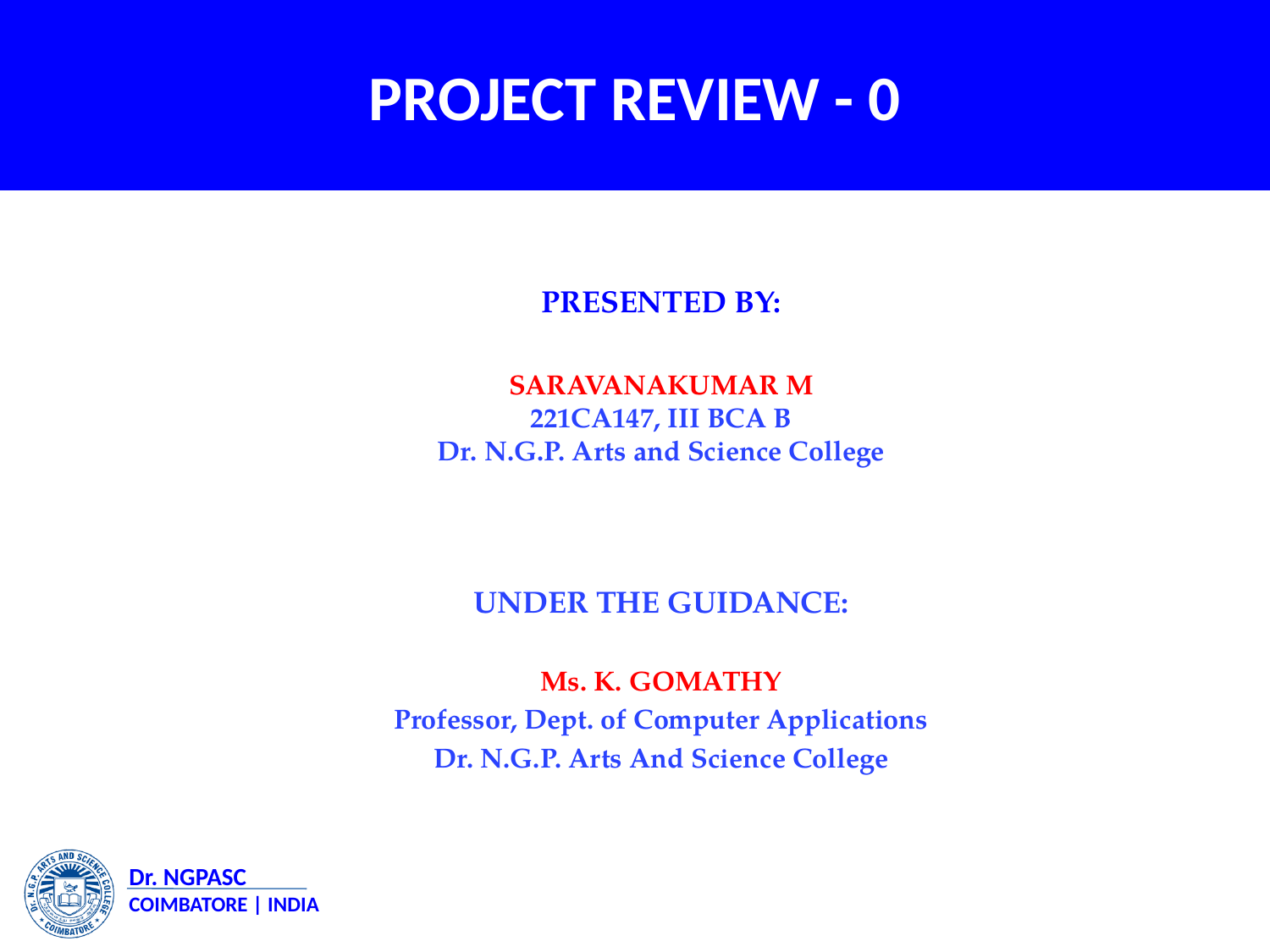

# PROJECT REVIEW - 0

PRESENTED BY:

SARAVANAKUMAR M
221CA147, III BCA B
Dr. N.G.P. Arts and Science College

UNDER THE GUIDANCE:

Ms. K. GOMATHY
Professor, Dept. of Computer Applications
Dr. N.G.P. Arts And Science College